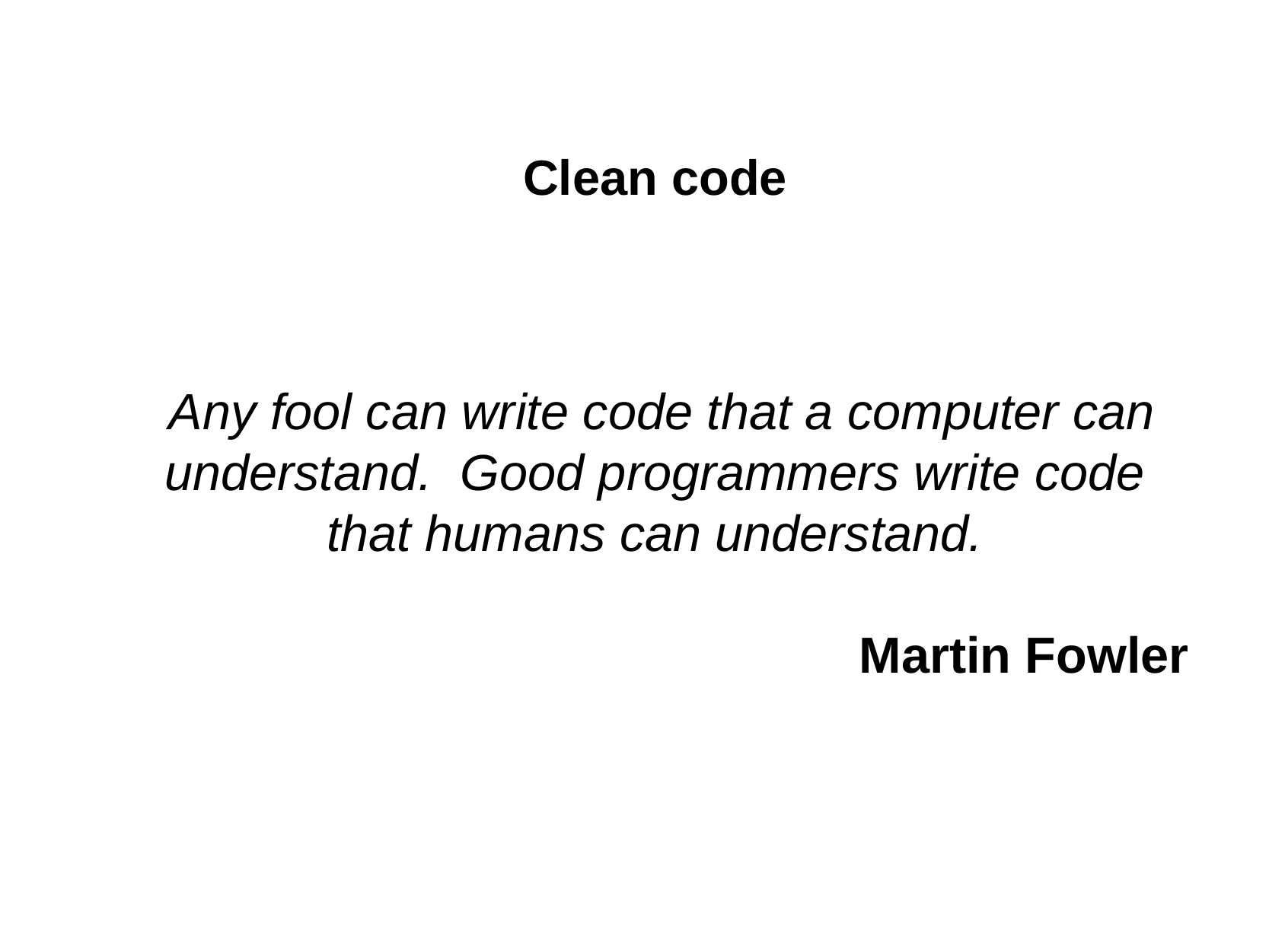

# Clean code

 Any fool can write code that a computer can understand.  Good programmers write code that humans can understand.

Martin Fowler